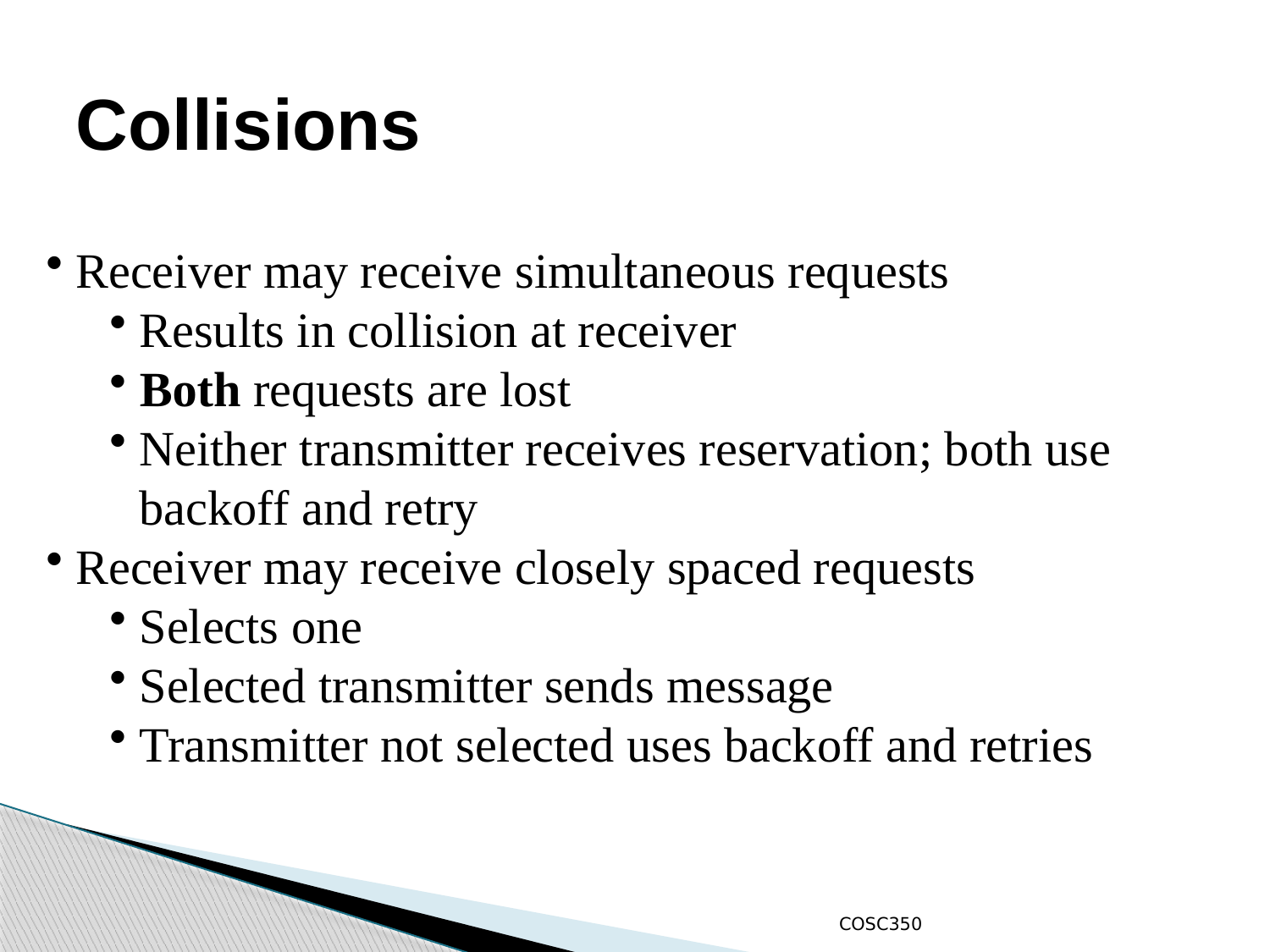

Collisions
Receiver may receive simultaneous requests
Results in collision at receiver
Both requests are lost
Neither transmitter receives reservation; both use backoff and retry
Receiver may receive closely spaced requests
Selects one
Selected transmitter sends message
Transmitter not selected uses backoff and retries
COSC350